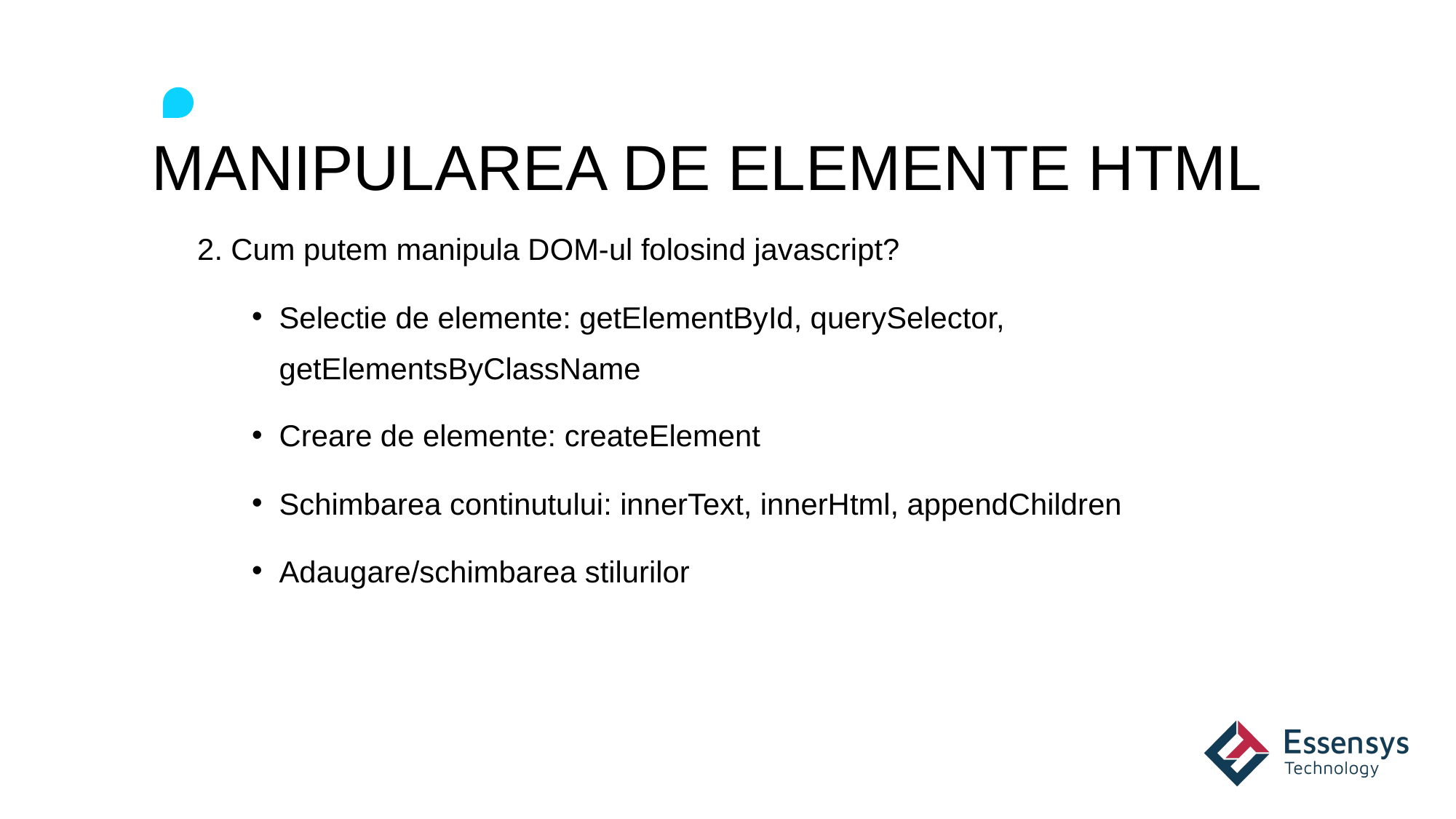

# MANIPULAREA DE ELEMENTE HTML
2. Cum putem manipula DOM-ul folosind javascript?
Selectie de elemente: getElementById, querySelector, getElementsByClassName
Creare de elemente: createElement
Schimbarea continutului: innerText, innerHtml, appendChildren
Adaugare/schimbarea stilurilor